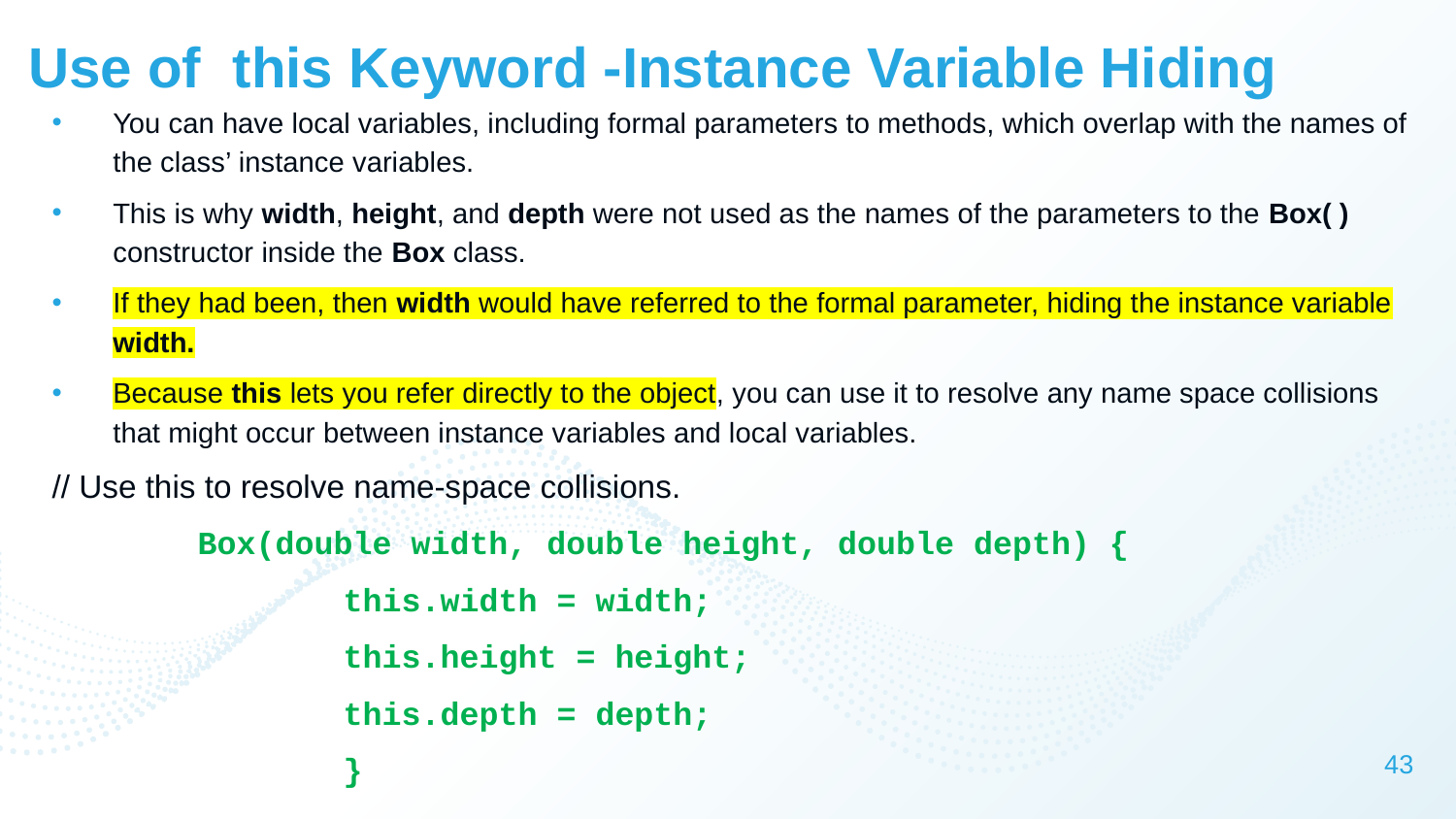

# Use of  this Keyword -Instance Variable Hiding
You can have local variables, including formal parameters to methods, which overlap with the names of the class’ instance variables.
This is why width, height, and depth were not used as the names of the parameters to the Box( ) constructor inside the Box class.
If they had been, then width would have referred to the formal parameter, hiding the instance variable width.
Because this lets you refer directly to the object, you can use it to resolve any name space collisions that might occur between instance variables and local variables.
// Use this to resolve name-space collisions.
	Box(double width, double height, double depth) {
		this.width = width;
		this.height = height;
		this.depth = depth;
		}
43